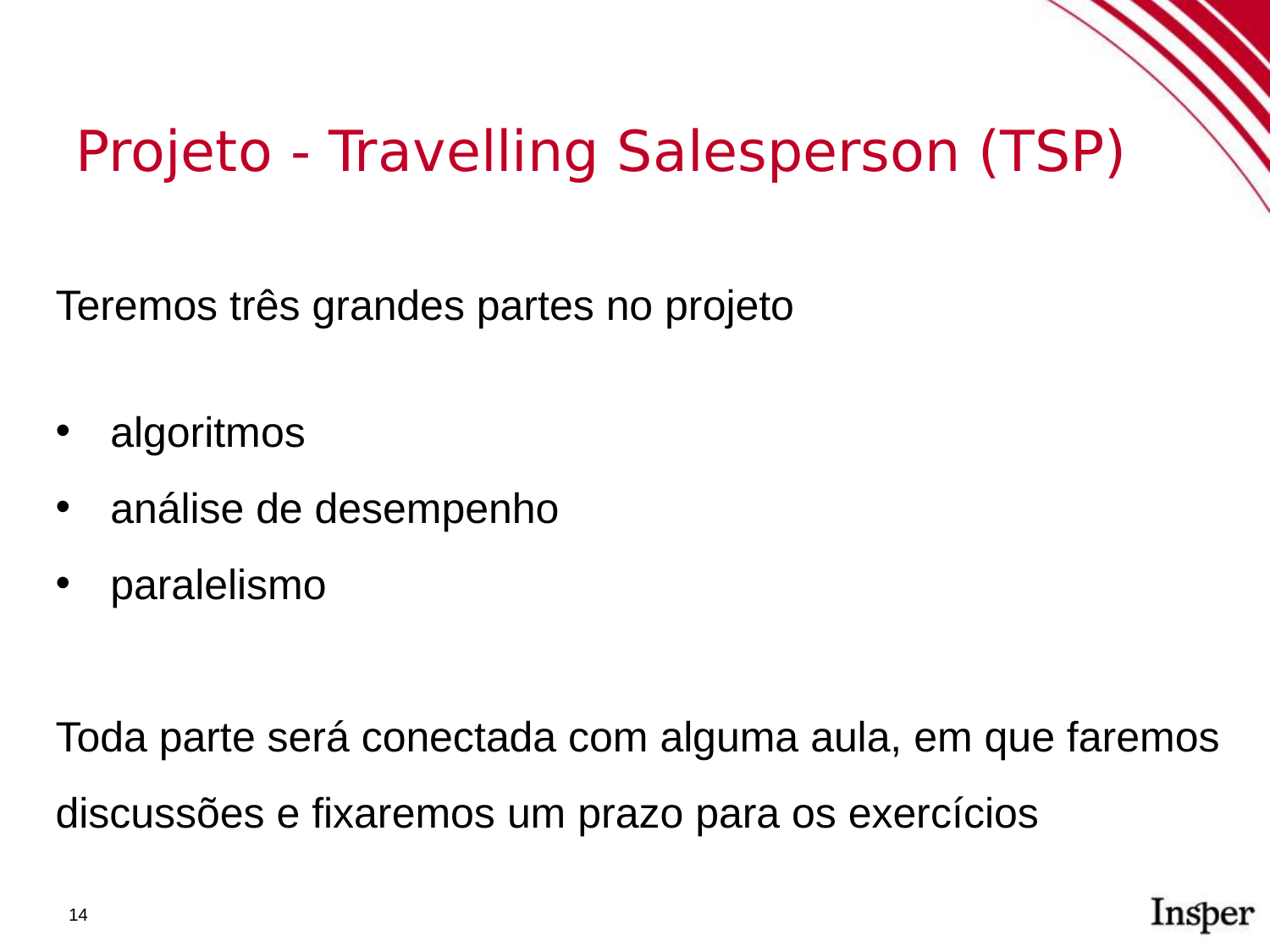

Projeto - Travelling Salesperson (TSP)

Teremos três grandes partes no projeto

algoritmos
análise de desempenho
paralelismo

Toda parte será conectada com alguma aula, em que faremos discussões e fixaremos um prazo para os exercícios

14